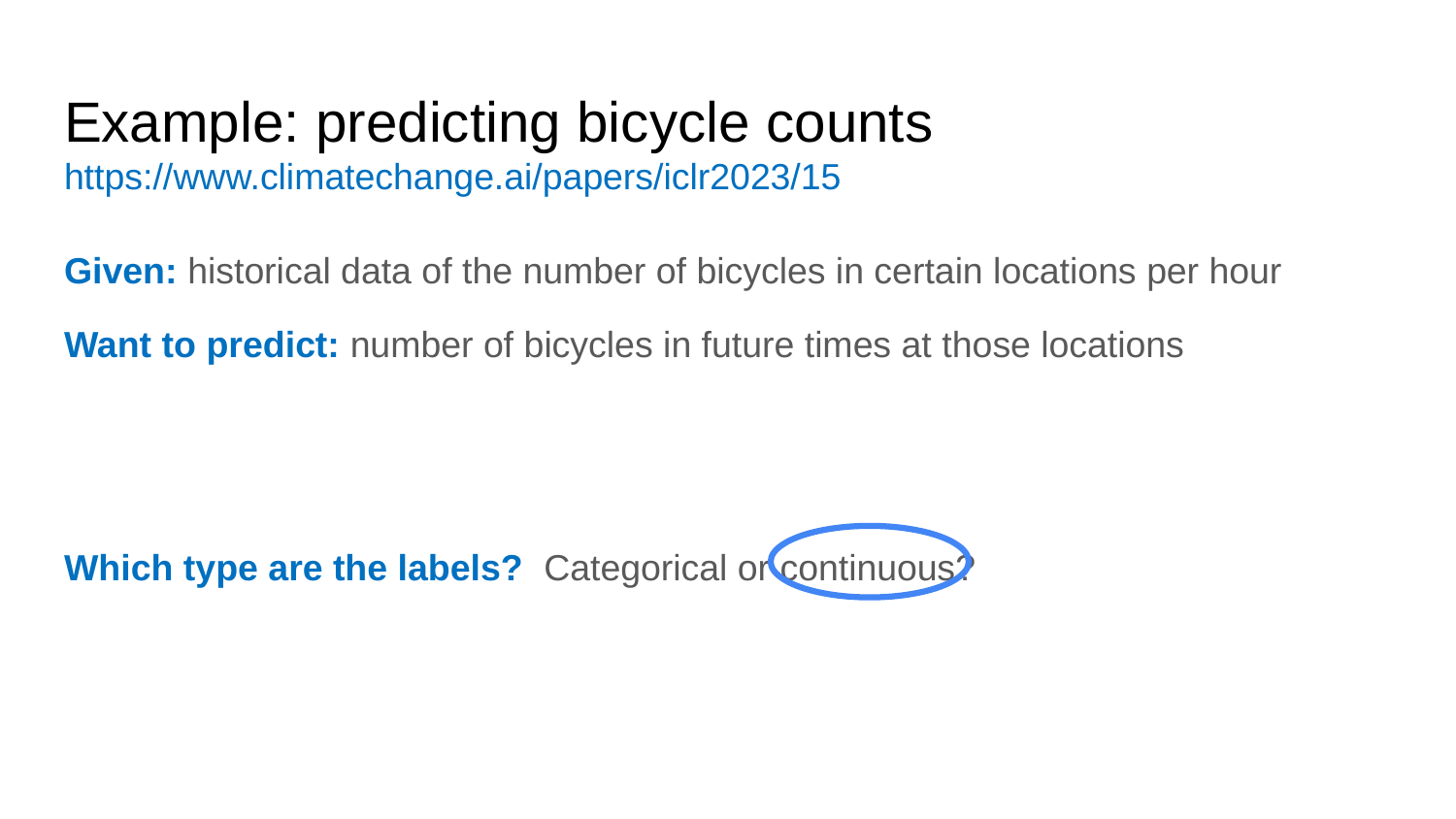

# Example: predicting bicycle counts
https://www.climatechange.ai/papers/iclr2023/15
Given: historical data of the number of bicycles in certain locations per hour
Want to predict: number of bicycles in future times at those locations

Which type are the labels?  Categorical or continuous?